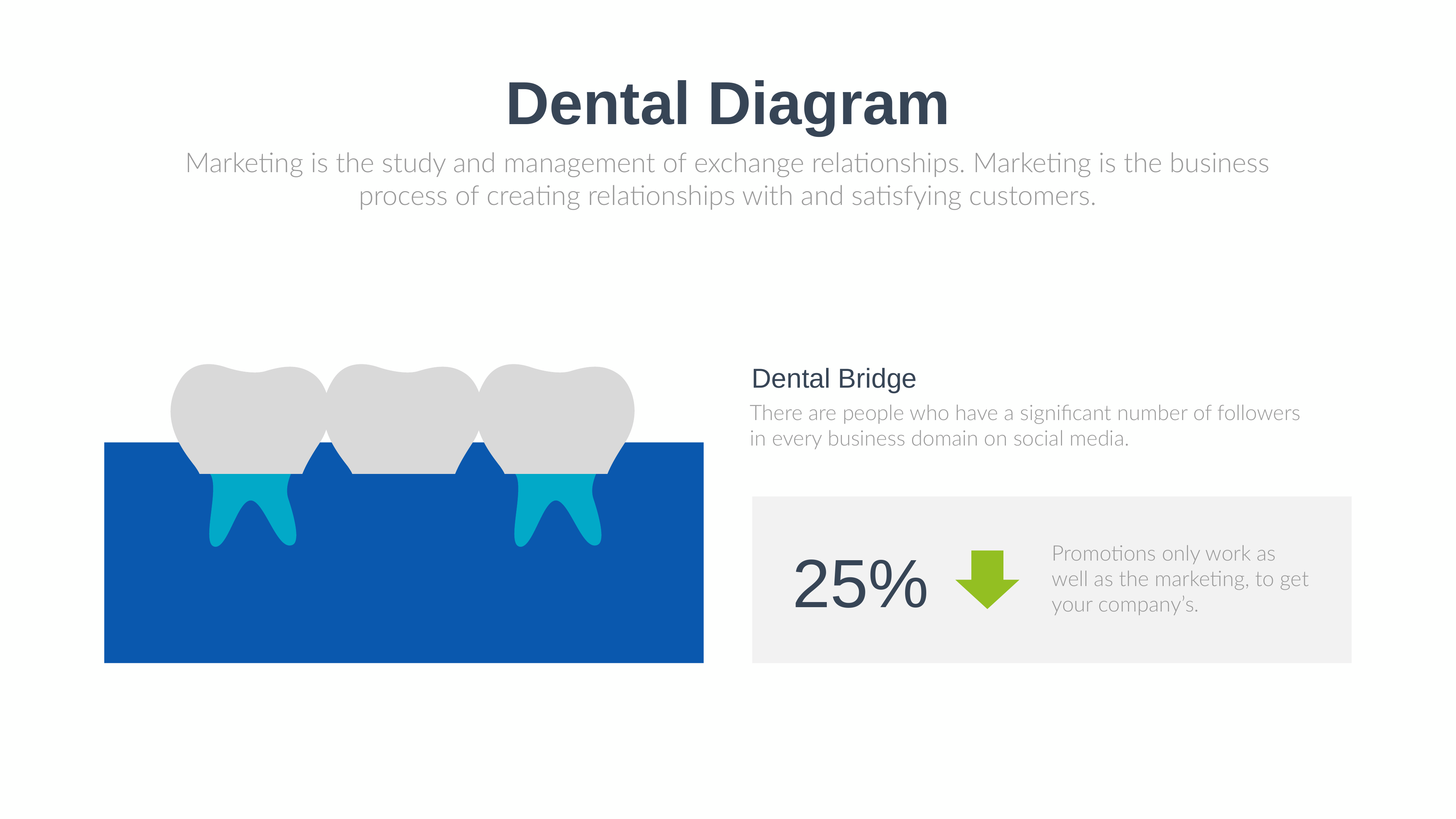

Dental Diagram
Marketing is the study and management of exchange relationships. Marketing is the business process of creating relationships with and satisfying customers.
Dental Bridge
There are people who have a significant number of followers in every business domain on social media.

25%
Promotions only work as well as the marketing, to get your company’s.